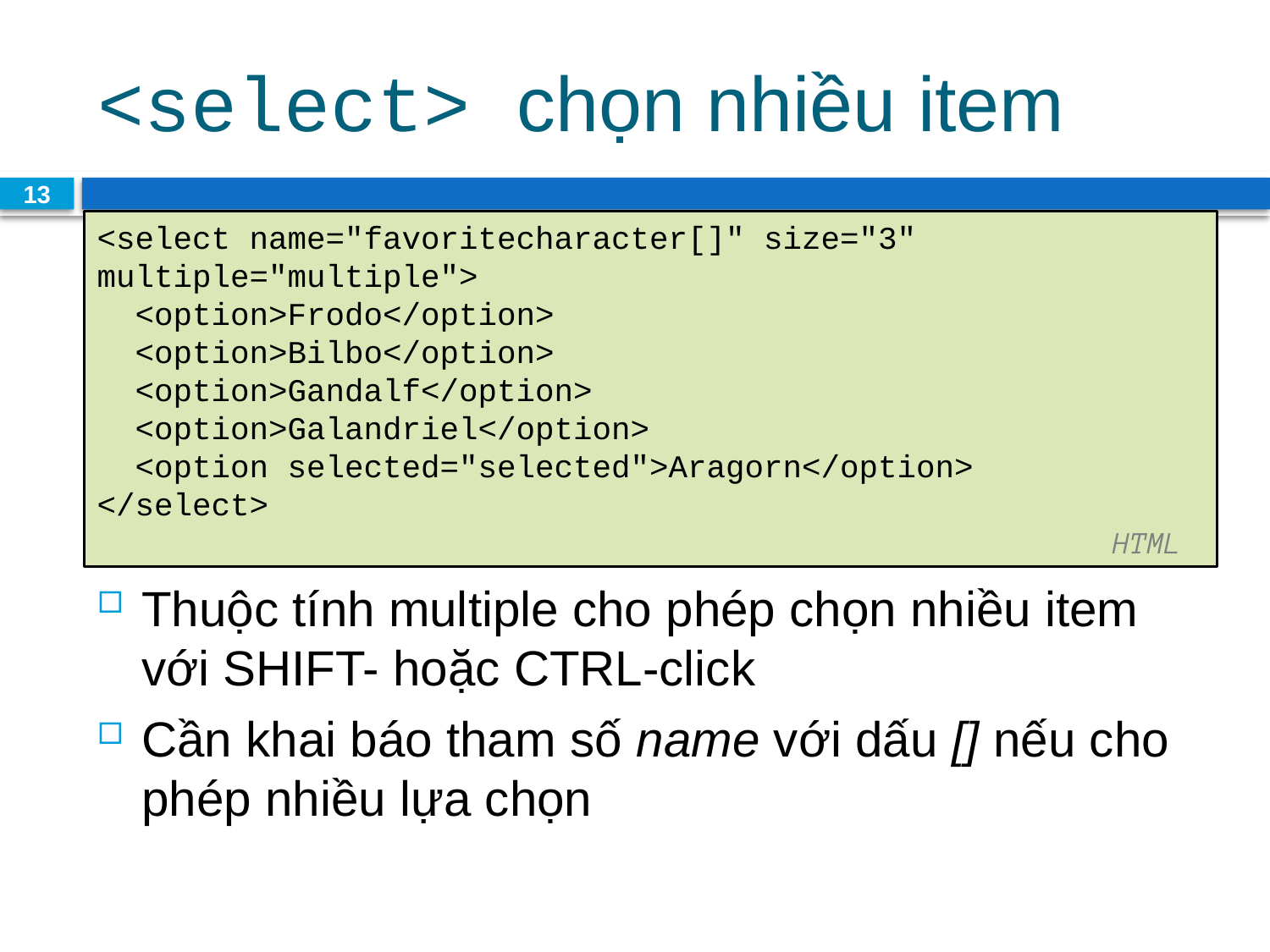

# <select> chọn nhiều item
13
<select name="favoritecharacter[]" size="3" multiple="multiple">
  <option>Frodo</option>
  <option>Bilbo</option>
  <option>Gandalf</option>
  <option>Galandriel</option>
  <option selected="selected">Aragorn</option>
</select>							      								HTML
Thuộc tính multiple cho phép chọn nhiều item với SHIFT- hoặc CTRL-click
Cần khai báo tham số name với dấu [] nếu cho phép nhiều lựa chọn